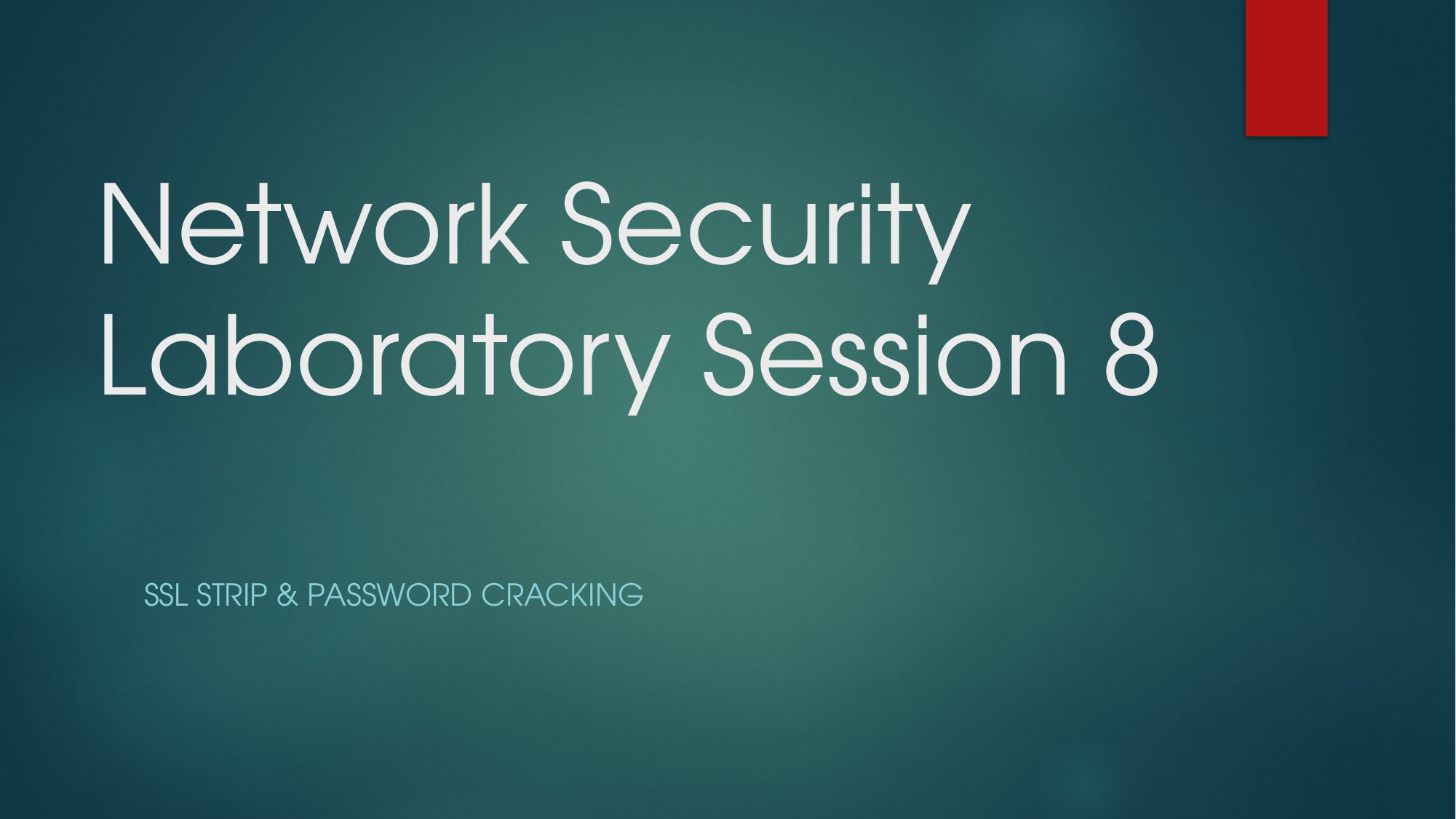

Network Security
Laboratory Session 8
Ssl strip & Password cracking